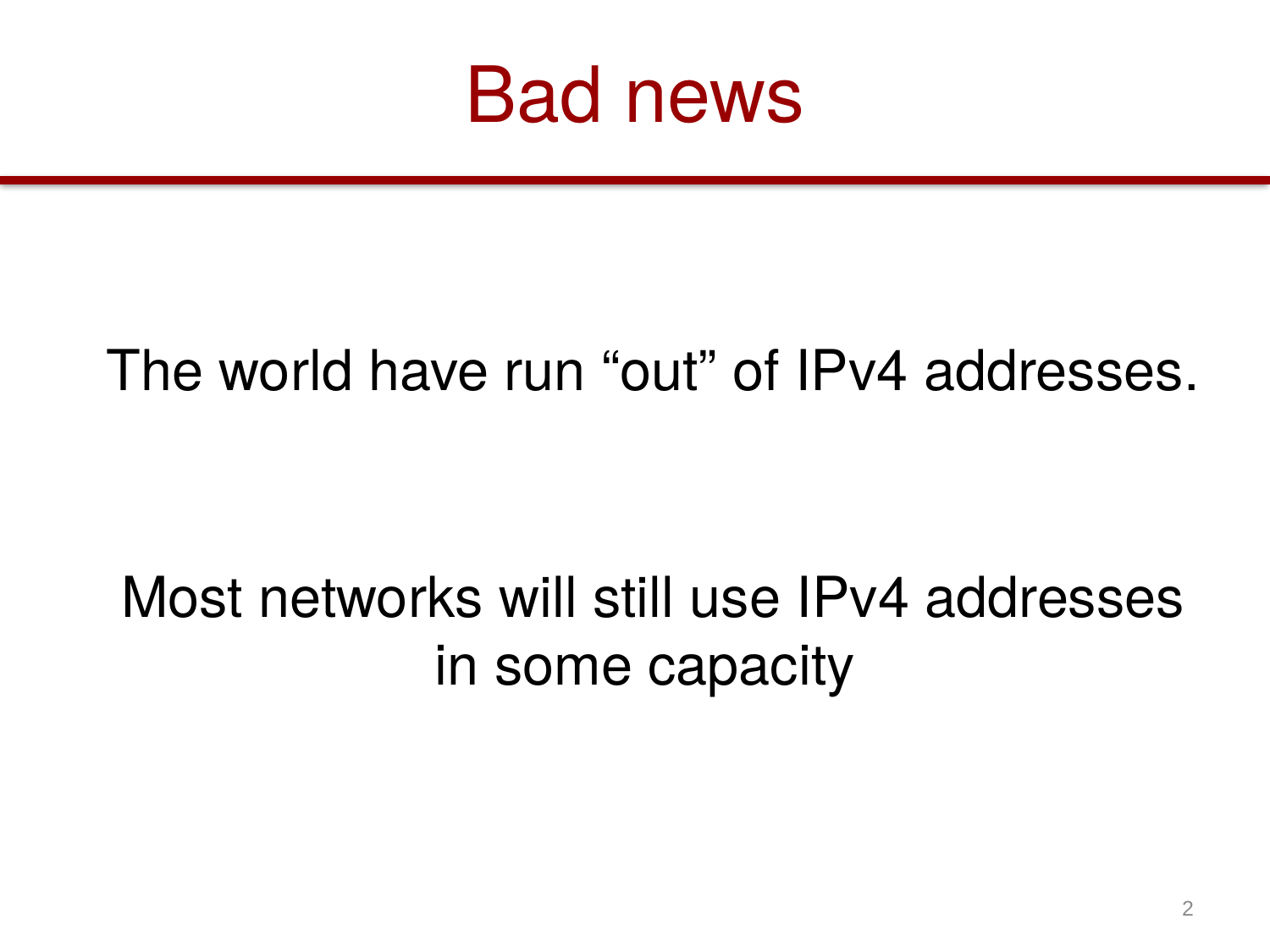

# Bad news
The world have run “out” of IPv4 addresses.
Most networks will still use IPv4 addresses in some capacity
2